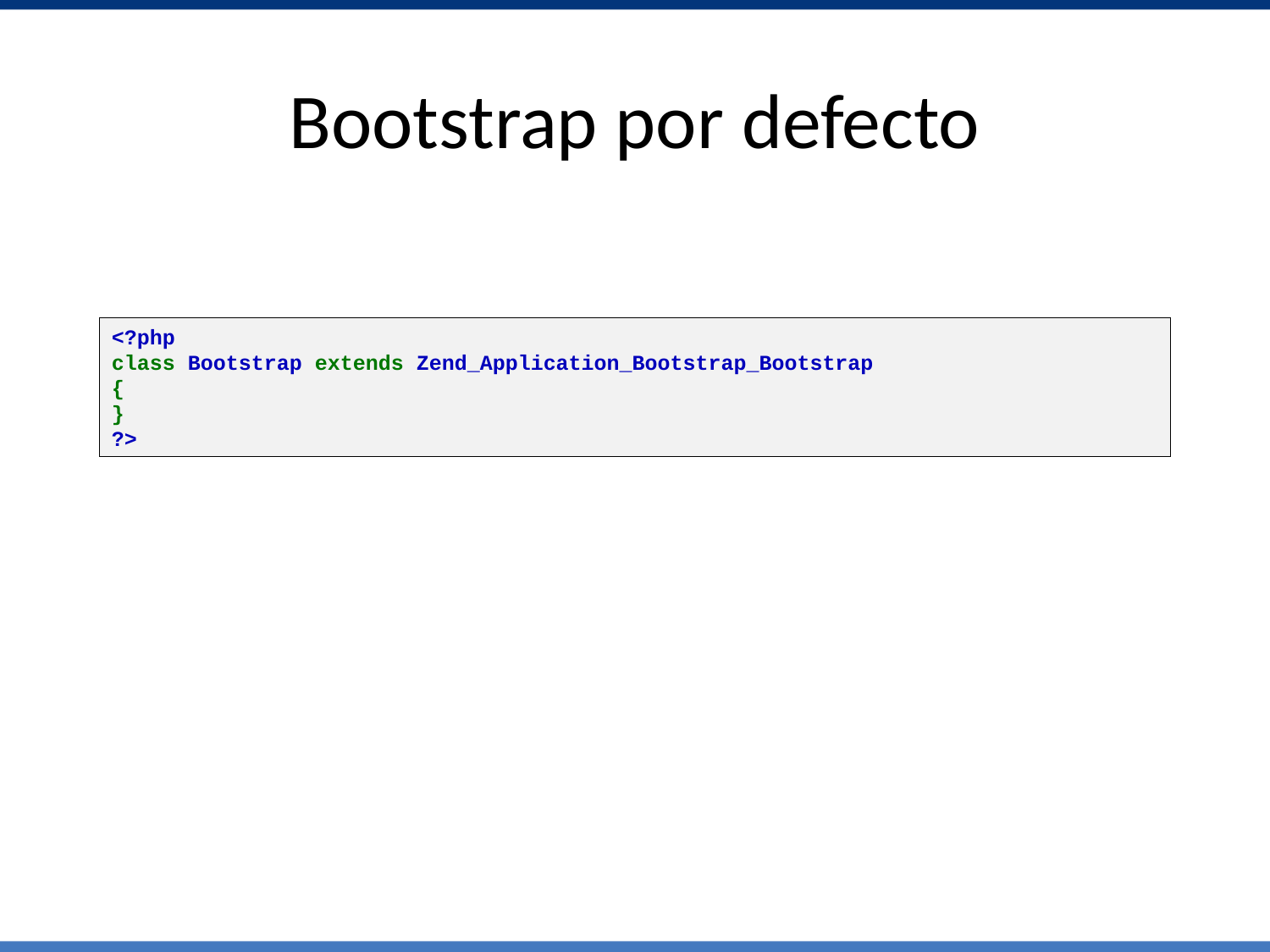

# Bootstrap por defecto
<?php 
class Bootstrap extends Zend_Application_Bootstrap_Bootstrap 
{ 
} 
?>